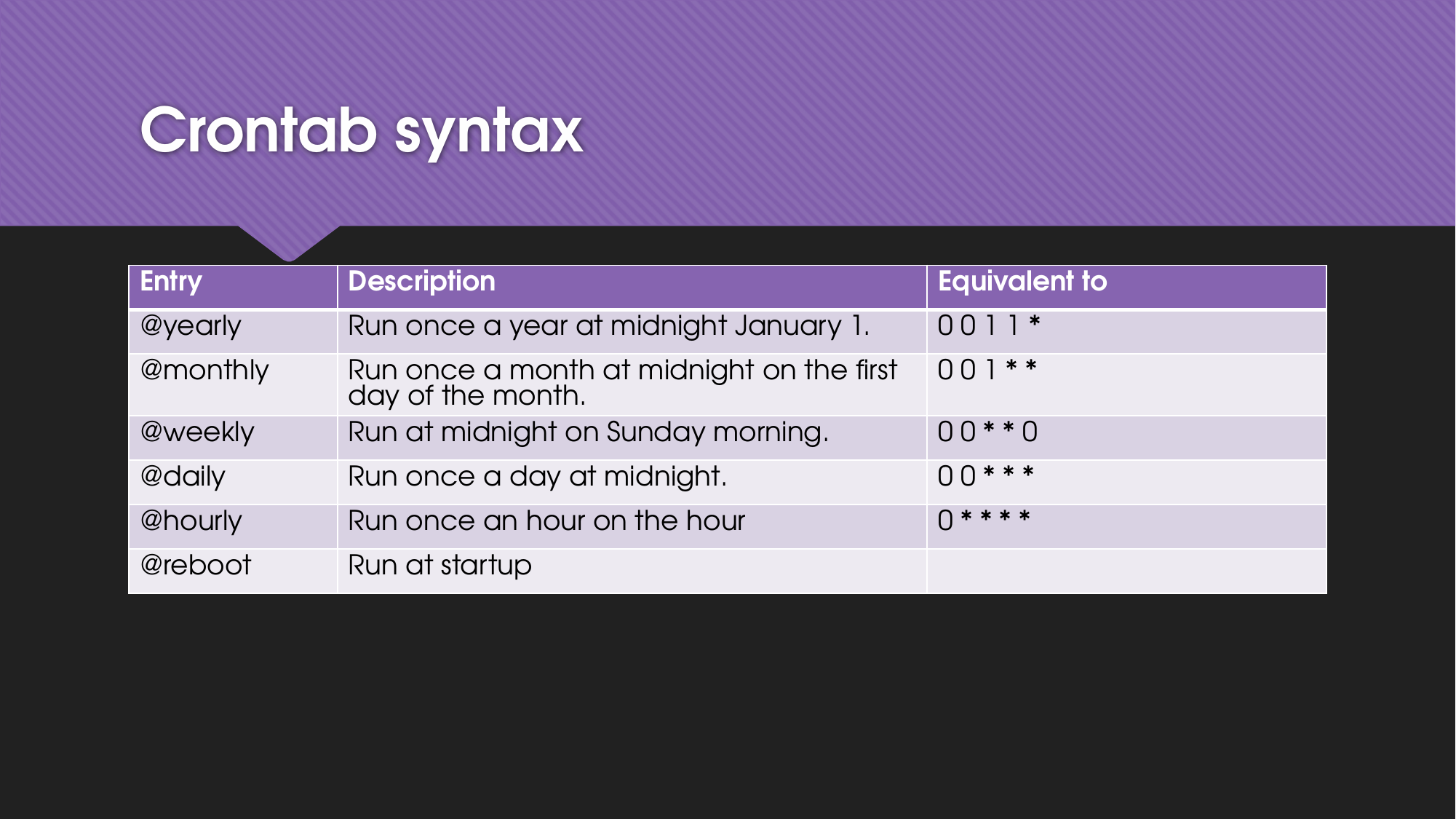

# Crontab syntax
| Entry | Description | Equivalent to |
| --- | --- | --- |
| @yearly | Run once a year at midnight January 1. | 0 0 1 1 \* |
| @monthly | Run once a month at midnight on the first day of the month. | 0 0 1 \* \* |
| @weekly | Run at midnight on Sunday morning. | 0 0 \* \* 0 |
| @daily | Run once a day at midnight. | 0 0 \* \* \* |
| @hourly | Run once an hour on the hour | 0 \* \* \* \* |
| @reboot | Run at startup |  |